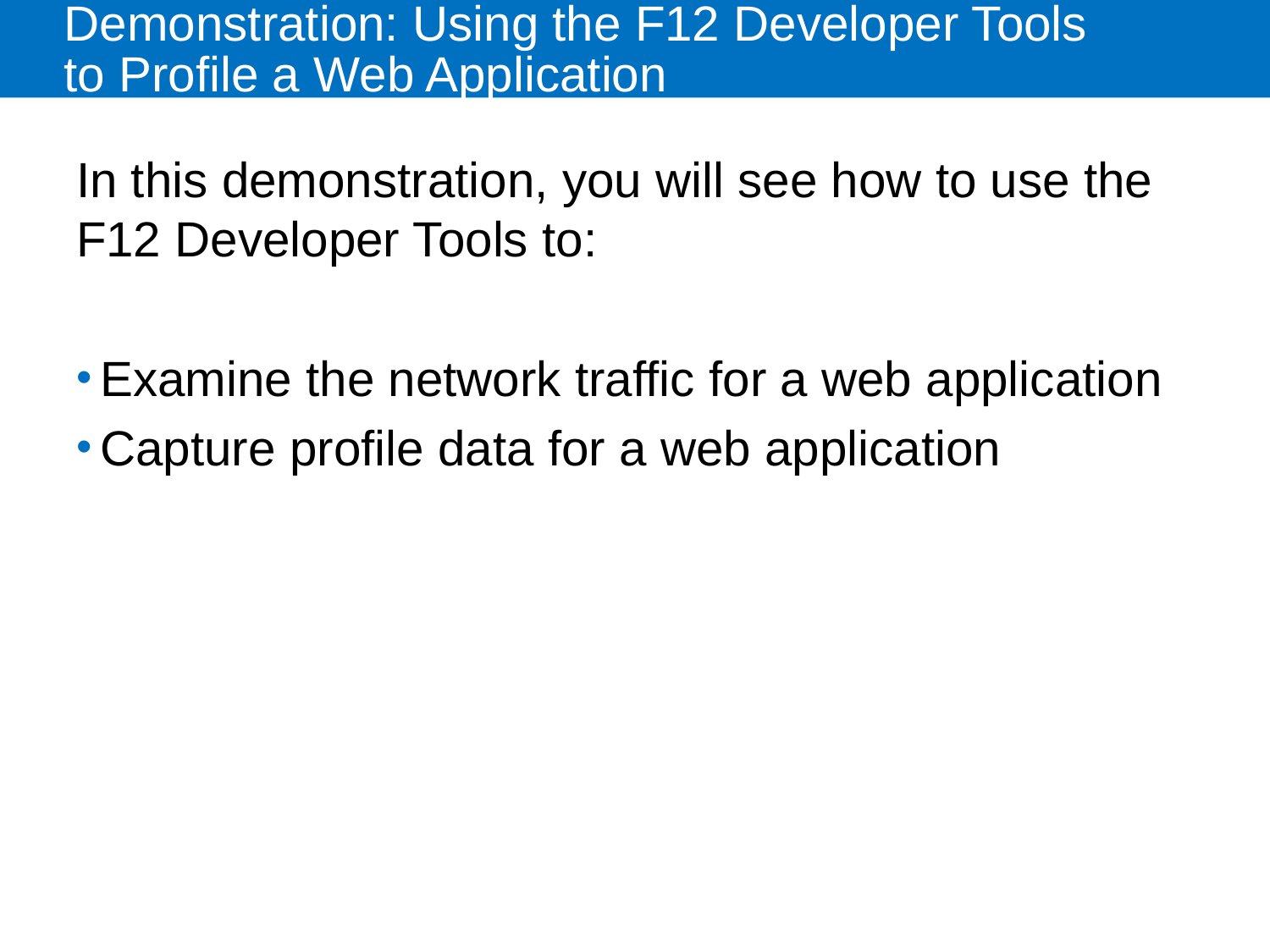

# Demonstration: Using the F12 Developer Tools to Profile a Web Application
In this demonstration, you will see how to use the F12 Developer Tools to:

Examine the network traffic for a web application
Capture profile data for a web application